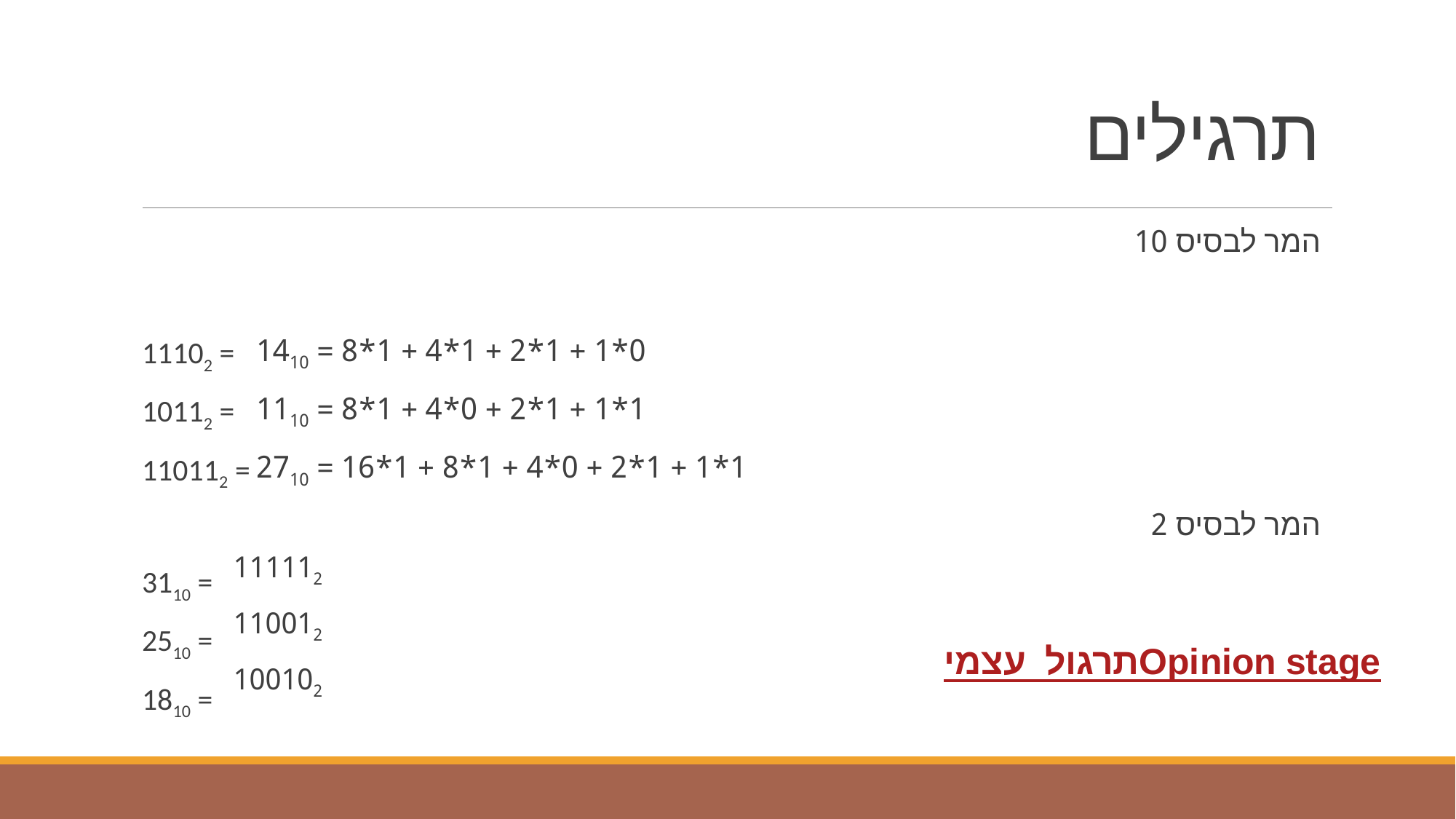

# תרגילים
המר לבסיס 10

11102 =
10112 =
110112 =
המר לבסיס 2
3110 =
2510 =
1810 =
0*1 + 1*2 + 1*4 + 1*8 = 1410
1*1 + 1*2 + 0*4 + 1*8 = 1110
1*1 + 1*2 + 0*4 + 1*8 + 1*16 = 2710

111112
110012
100102
תרגול עצמי Opinion stage